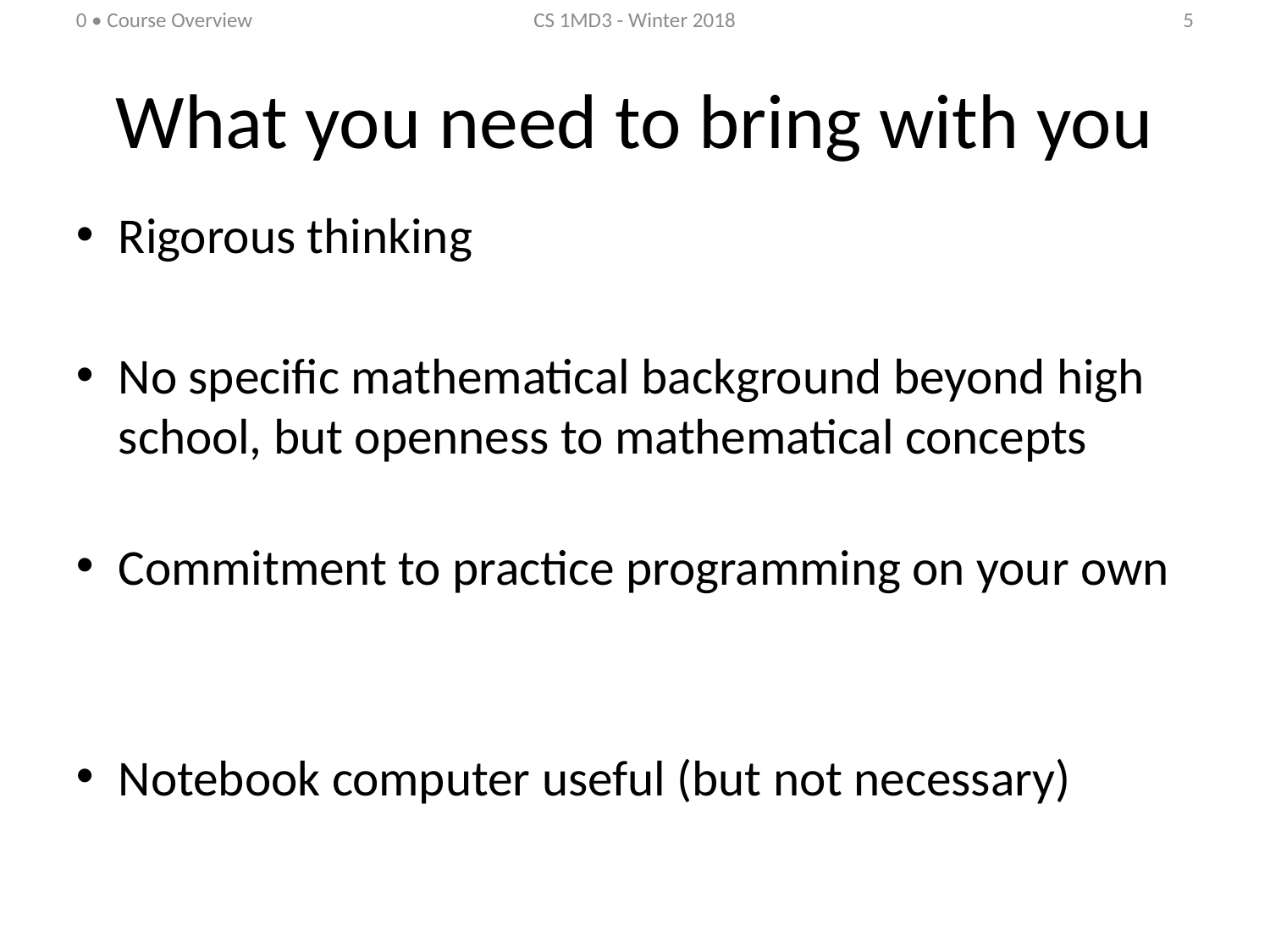

0 • Course Overview
CS 1MD3 - Winter 2018
5
What you need to bring with you
Rigorous thinking

No specific mathematical background beyond high school, but openness to mathematical concepts
Commitment to practice programming on your own

Notebook computer useful (but not necessary)